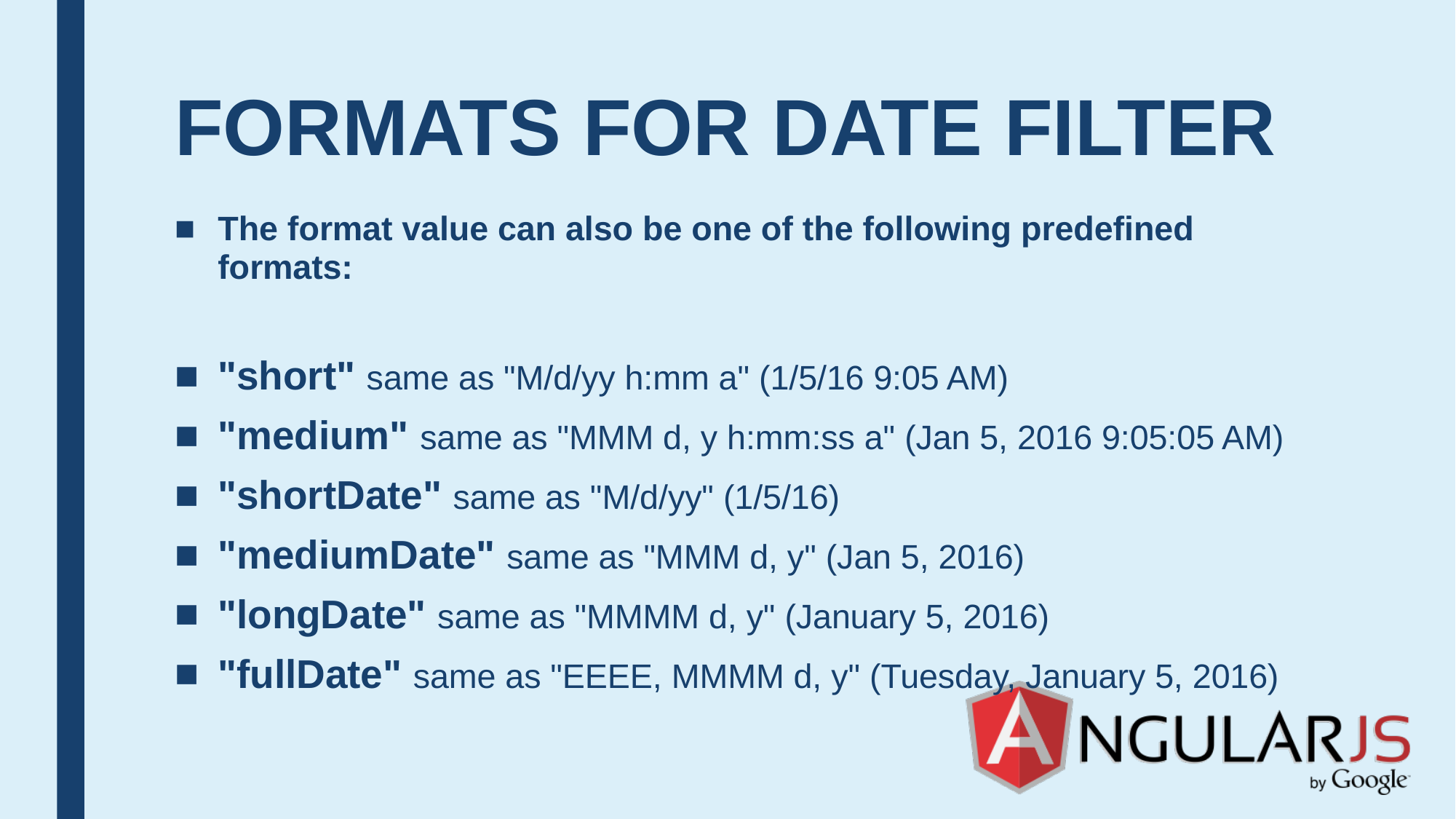

# FORMATS FOR DATE FILTER
The format value can also be one of the following predefined formats:

"short" same as "M/d/yy h:mm a" (1/5/16 9:05 AM)
"medium" same as "MMM d, y h:mm:ss a" (Jan 5, 2016 9:05:05 AM)
"shortDate" same as "M/d/yy" (1/5/16)
"mediumDate" same as "MMM d, y" (Jan 5, 2016)
"longDate" same as "MMMM d, y" (January 5, 2016)
"fullDate" same as "EEEE, MMMM d, y" (Tuesday, January 5, 2016)